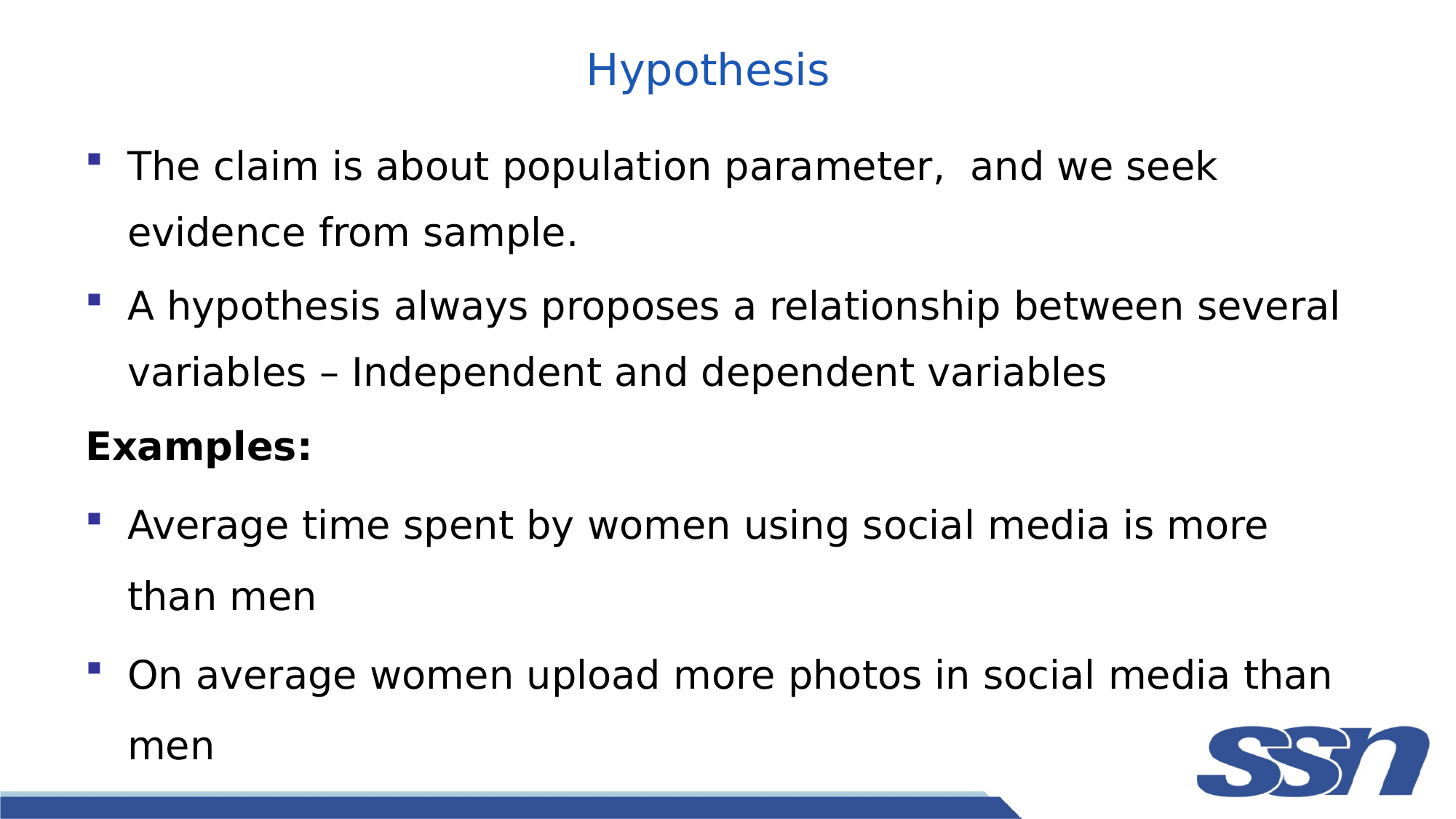

# Hypothesis
The claim is about population parameter,  and we seek evidence from sample.
A hypothesis always proposes a relationship between several variables – Independent and dependent variables
Examples:
Average time spent by women using social media is more than men
On average women upload more photos in social media than men